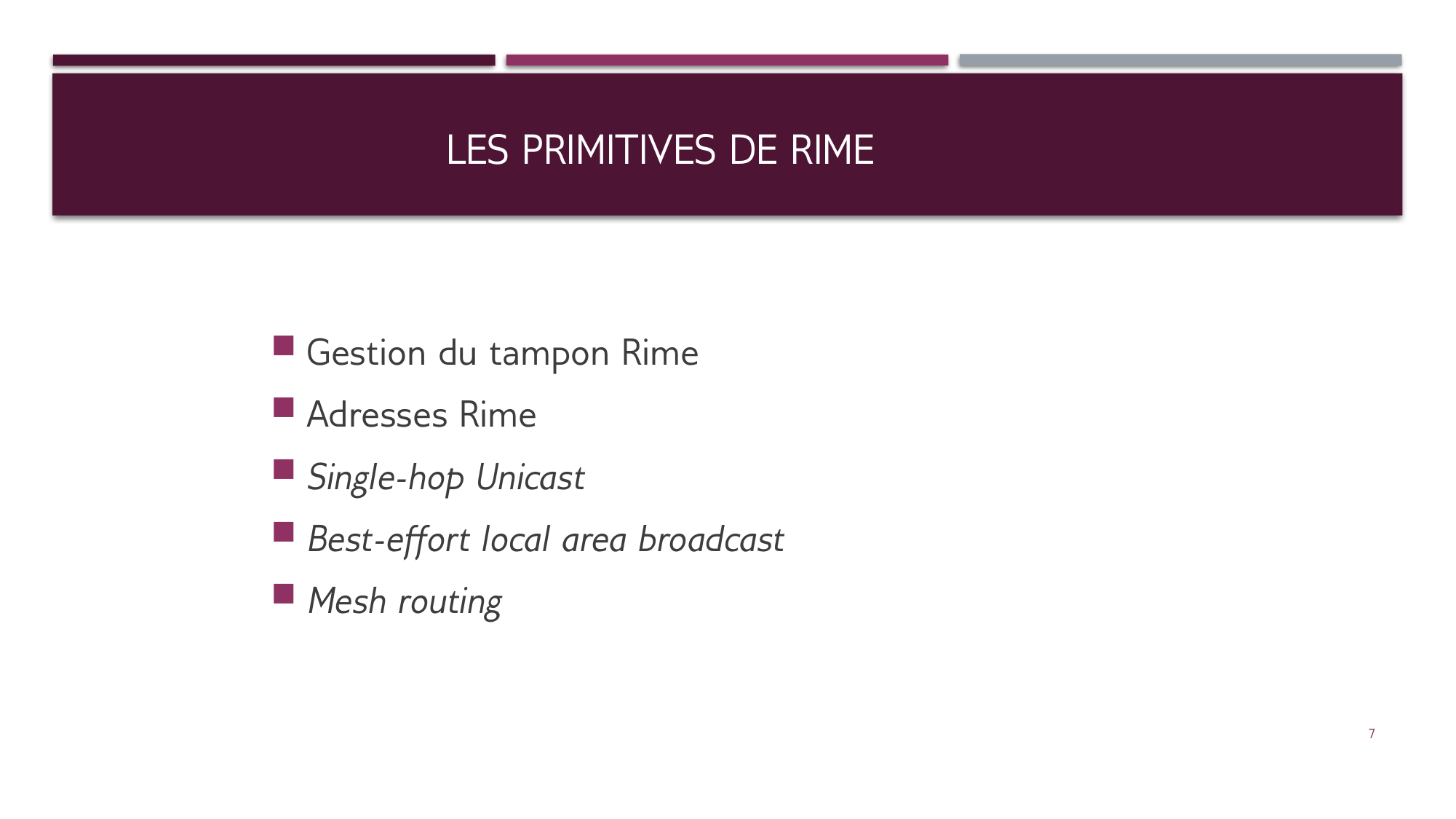

# Les primitives de Rime
Gestion du tampon Rime
Adresses Rime
Single-hop Unicast
Best-effort local area broadcast
Mesh routing
7